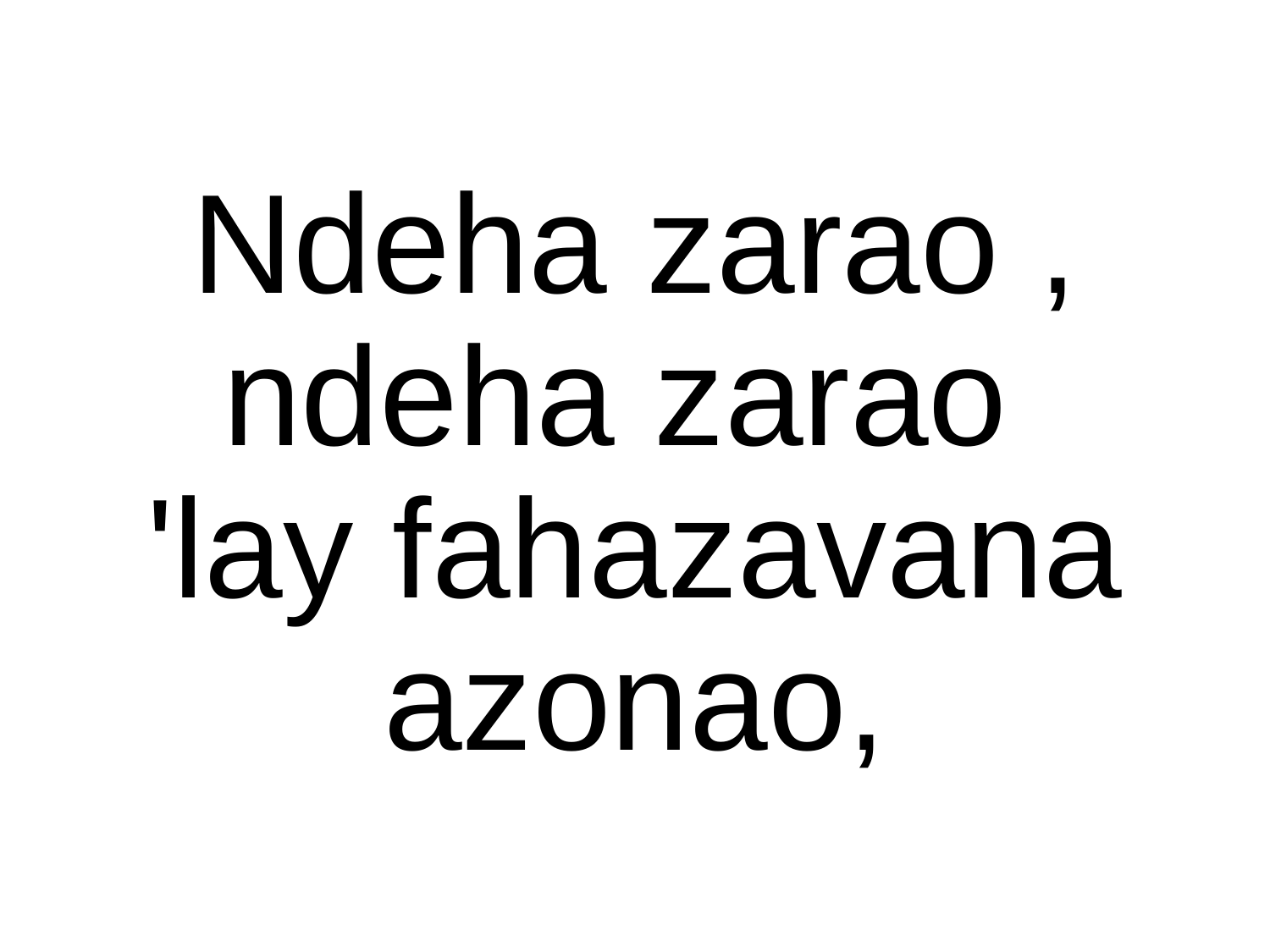

# Ndeha zarao , ndeha zarao 'lay fahazavana azonao,